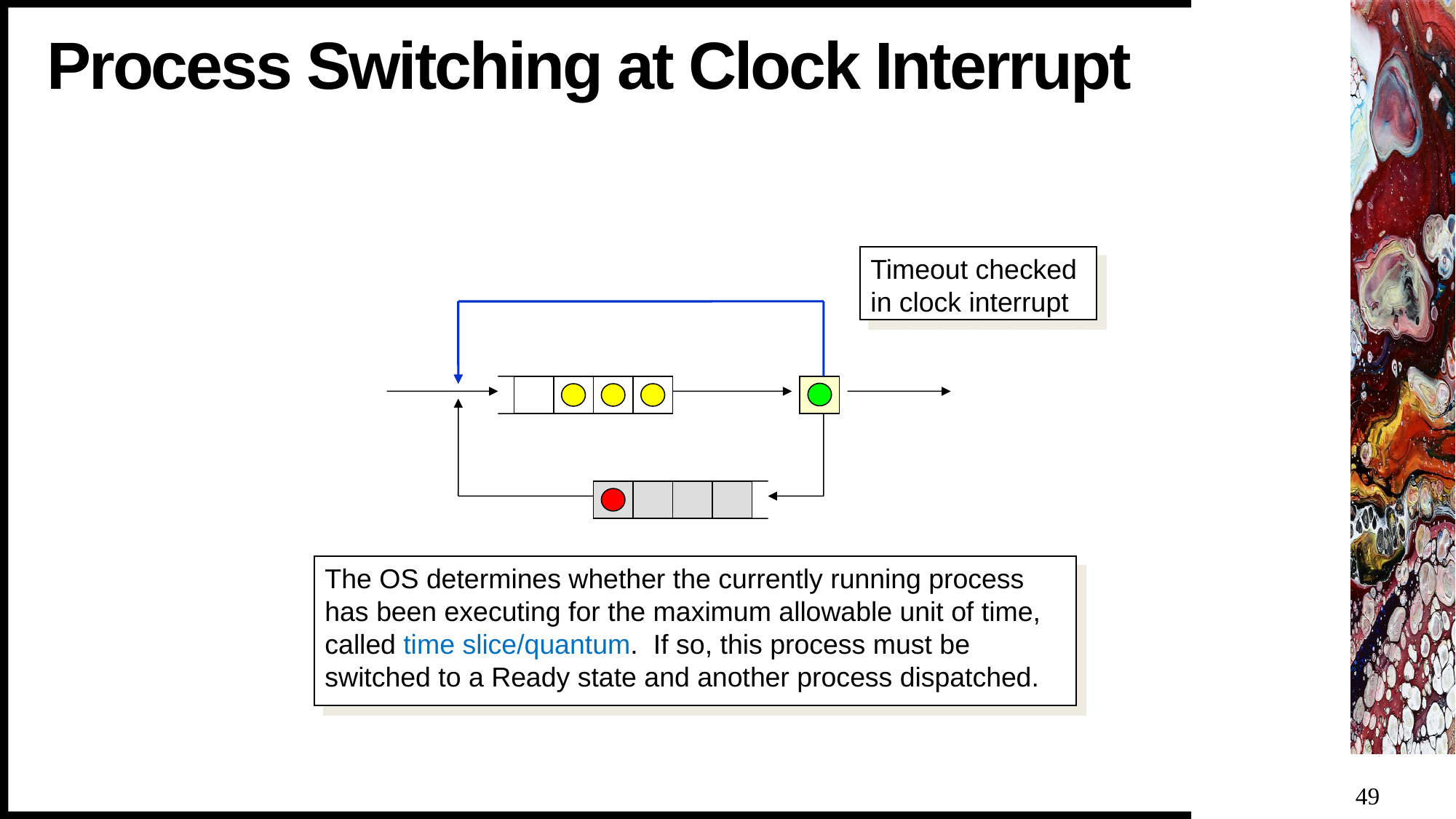

# Process Switching at Clock Interrupt
Timeout checked in clock interrupt

The OS determines whether the currently running process has been executing for the maximum allowable unit of time, called time slice/quantum.  If so, this process must be switched to a Ready state and another process dispatched.
49